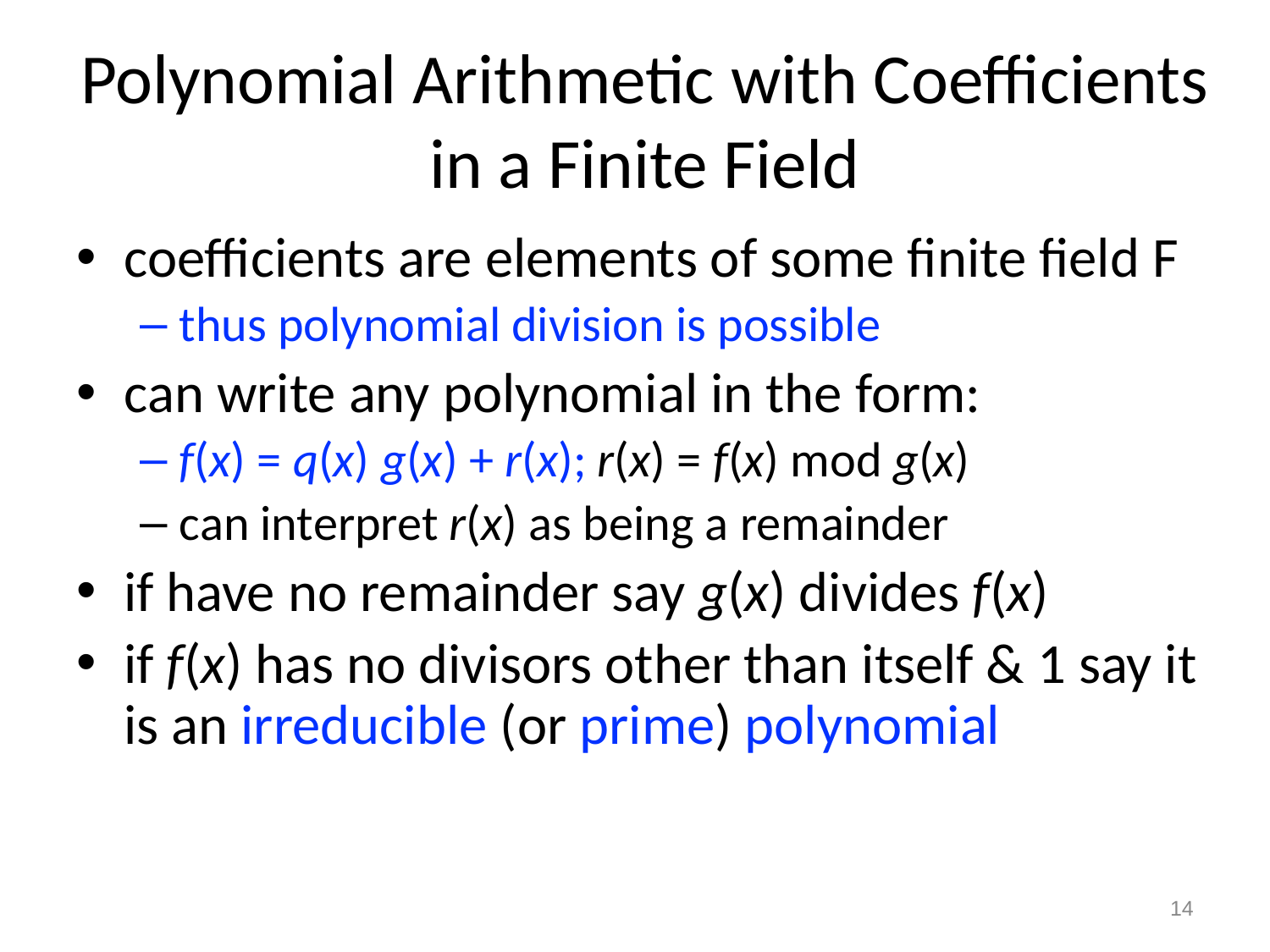

# Polynomial Arithmetic with Coefficients in a Finite Field
coefficients are elements of some finite field F
thus polynomial division is possible
can write any polynomial in the form:
f(x) = q(x) g(x) + r(x); r(x) = f(x) mod g(x)
can interpret r(x) as being a remainder
if have no remainder say g(x) divides f(x)
if f(x) has no divisors other than itself & 1 say it is an irreducible (or prime) polynomial
14